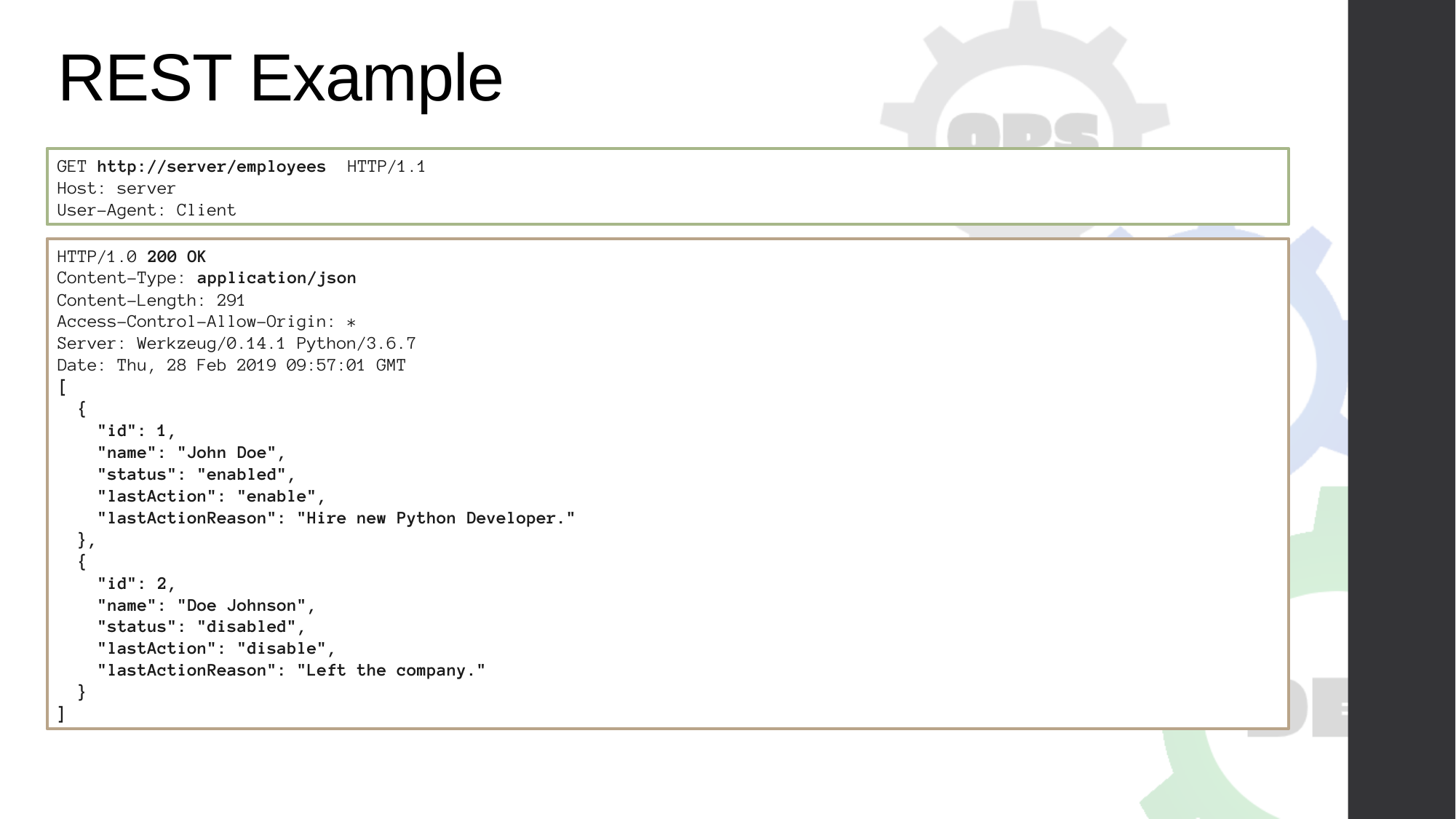

# REST Example
GET http://server/employees  HTTP/1.1
Host: server
User-Agent: Client
HTTP/1.0 200 OK
Content-Type: application/json
Content-Length: 291
Access-Control-Allow-Origin: *
Server: Werkzeug/0.14.1 Python/3.6.7
Date: Thu, 28 Feb 2019 09:57:01 GMT
[
  {
    "id": 1,
    "name": "John Doe",
    "status": "enabled",
    "lastAction": "enable",
    "lastActionReason": "Hire new Python Developer."
  },
  {
    "id": 2,
    "name": "Doe Johnson",
    "status": "disabled",
    "lastAction": "disable",
    "lastActionReason": "Left the company."
  }
]